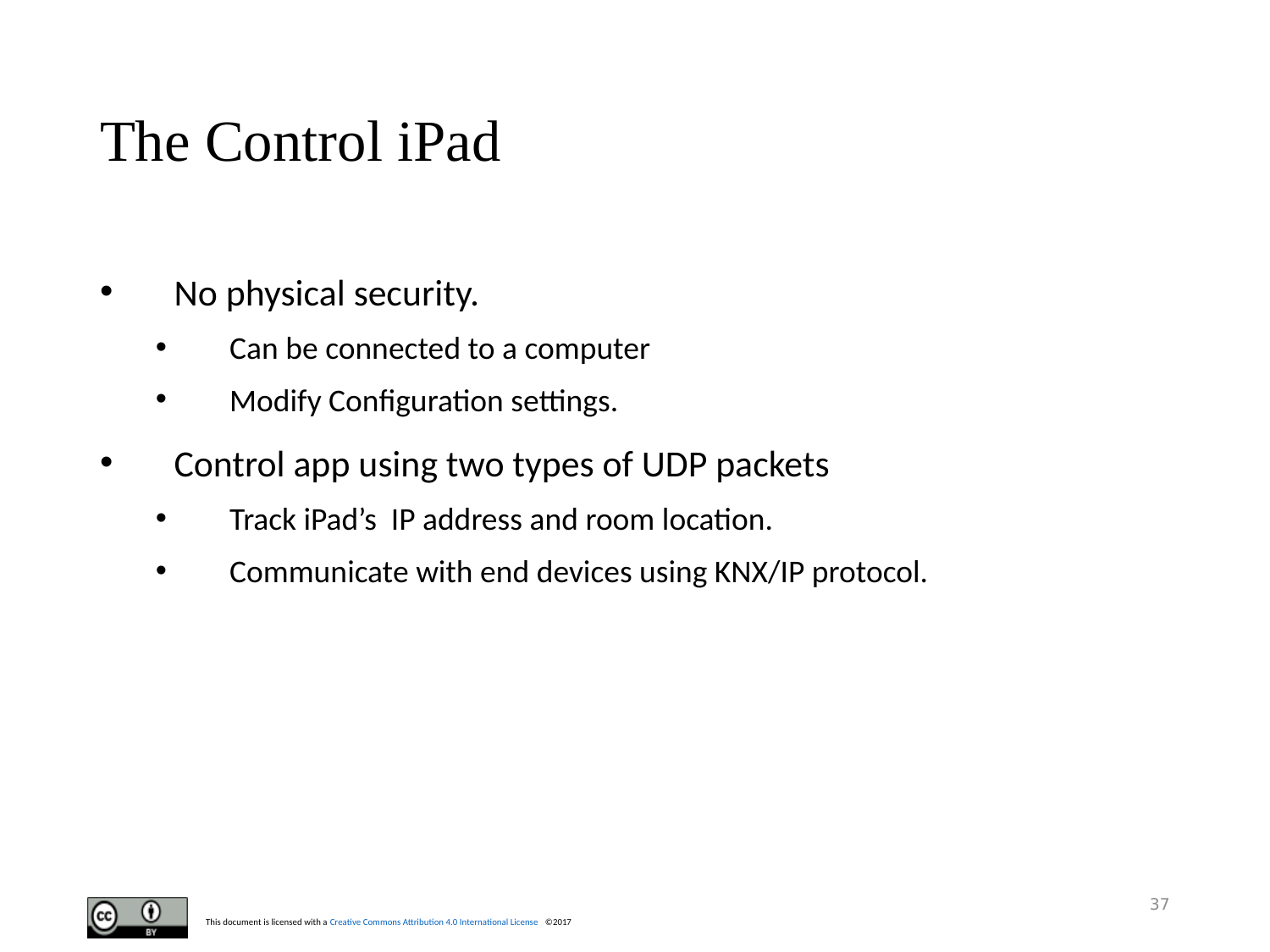

# The Control iPad
No physical security.
Can be connected to a computer
Modify Configuration settings.
Control app using two types of UDP packets
Track iPad’s  IP address and room location.
Communicate with end devices using KNX/IP protocol.
37